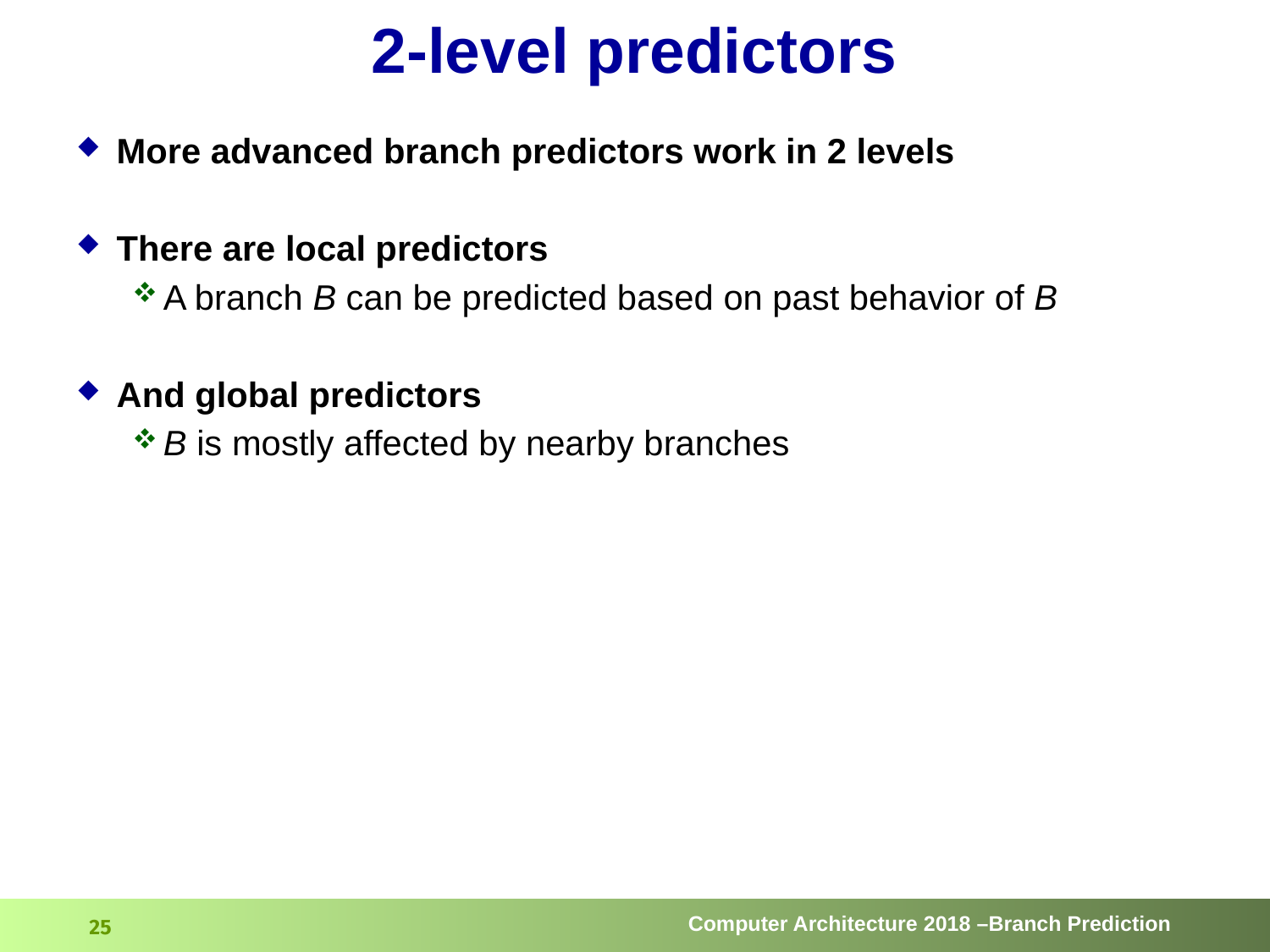

# 2-level predictors
More advanced branch predictors work in 2 levels

There are local predictors
A branch B can be predicted based on past behavior of B

And global predictors
B is mostly affected by nearby branches